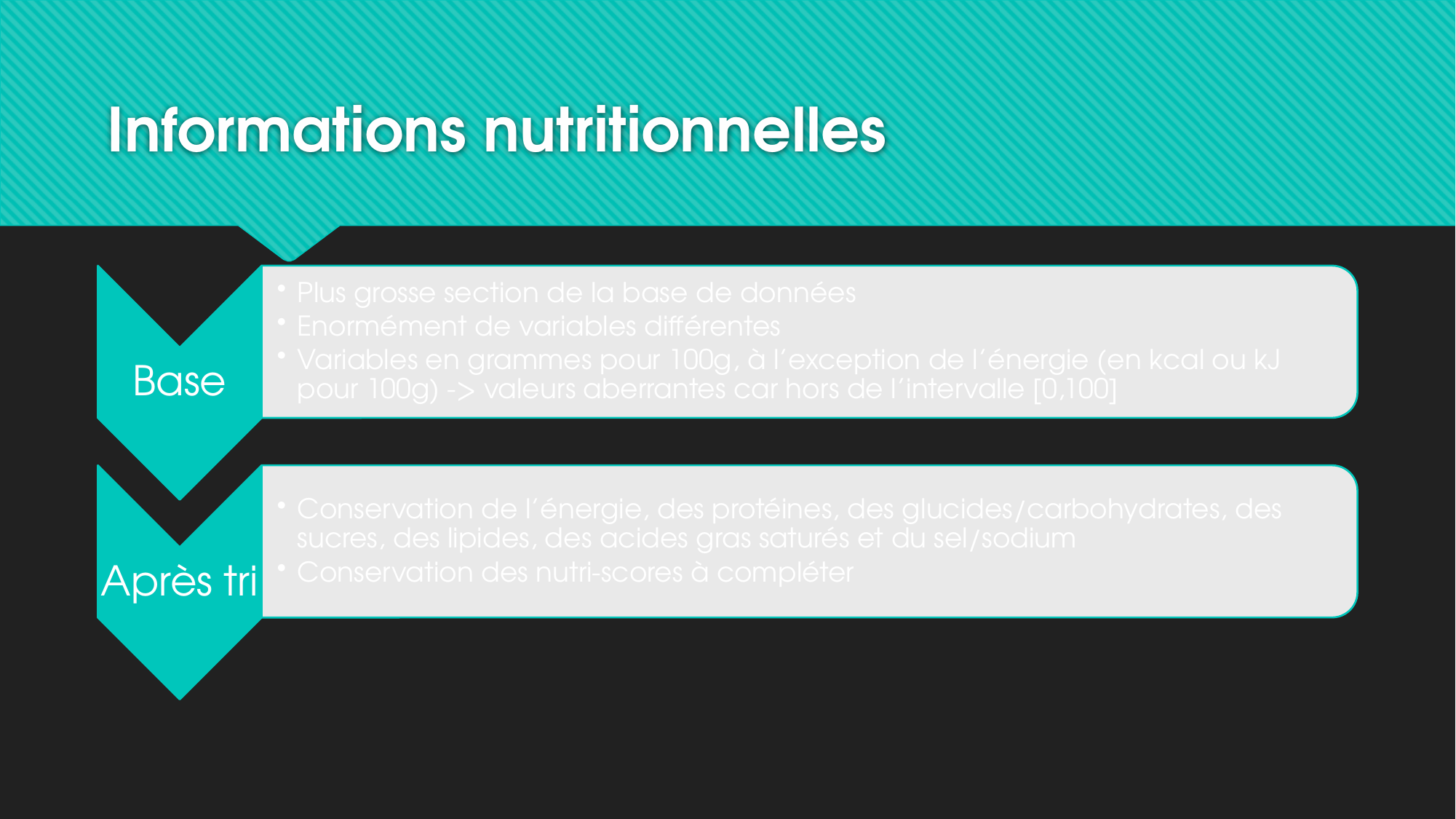

# Informations nutritionnelles
Base
Plus grosse section de la base de données
Enormément de variables différentes
Variables en grammes pour 100g, à l’exception de l’énergie (en kcal ou kJ pour 100g) -> valeurs aberrantes car hors de l’intervalle [0,100]
Après tri
Conservation de l’énergie, des protéines, des glucides/carbohydrates, des sucres, des lipides, des acides gras saturés et du sel/sodium
Conservation des nutri-scores à compléter